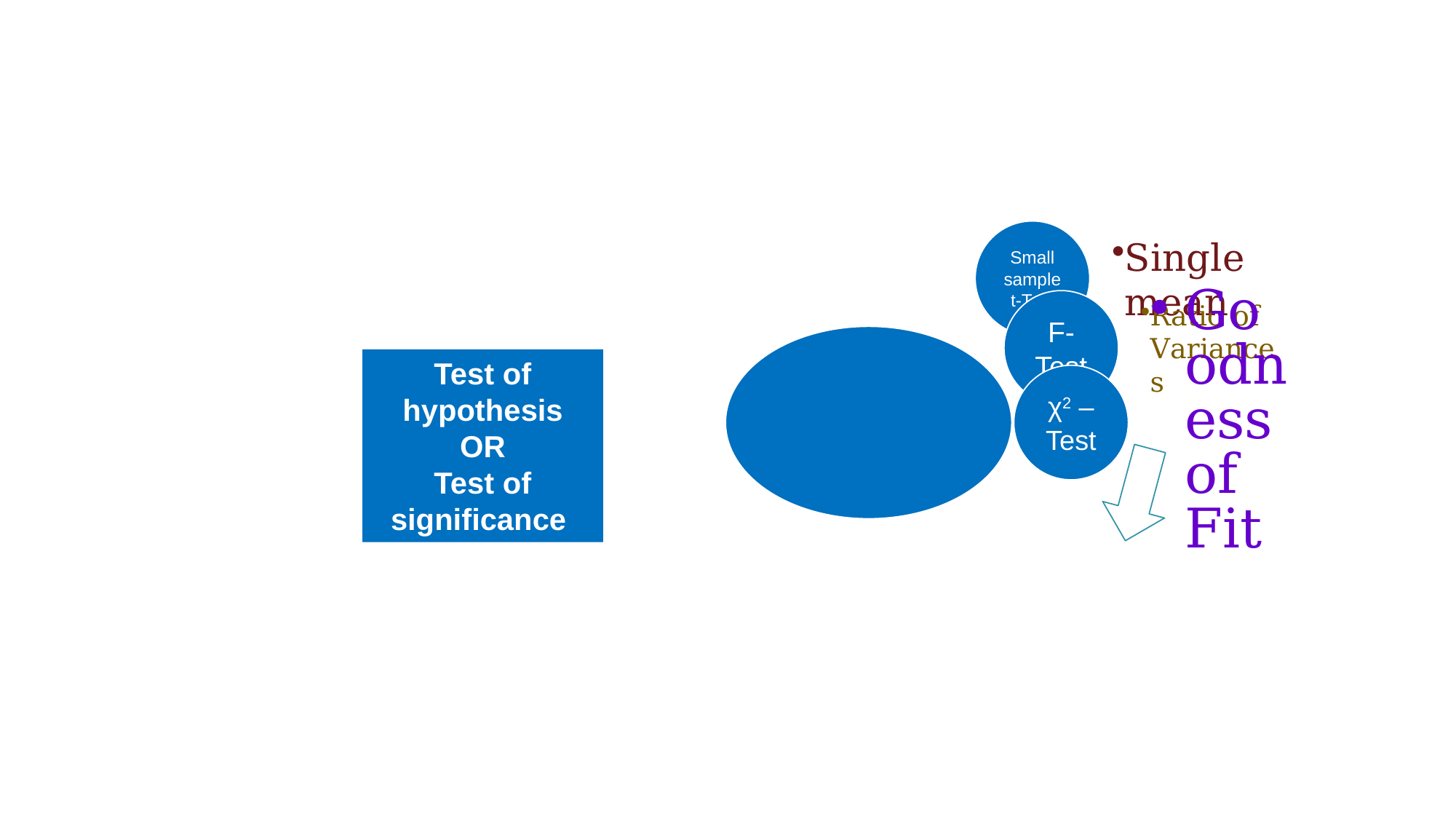

Small sample t-Test
Single mean
F-Test
χ2 – Test
Goodness of Fit
Test of hypothesis
OR
Test of significance